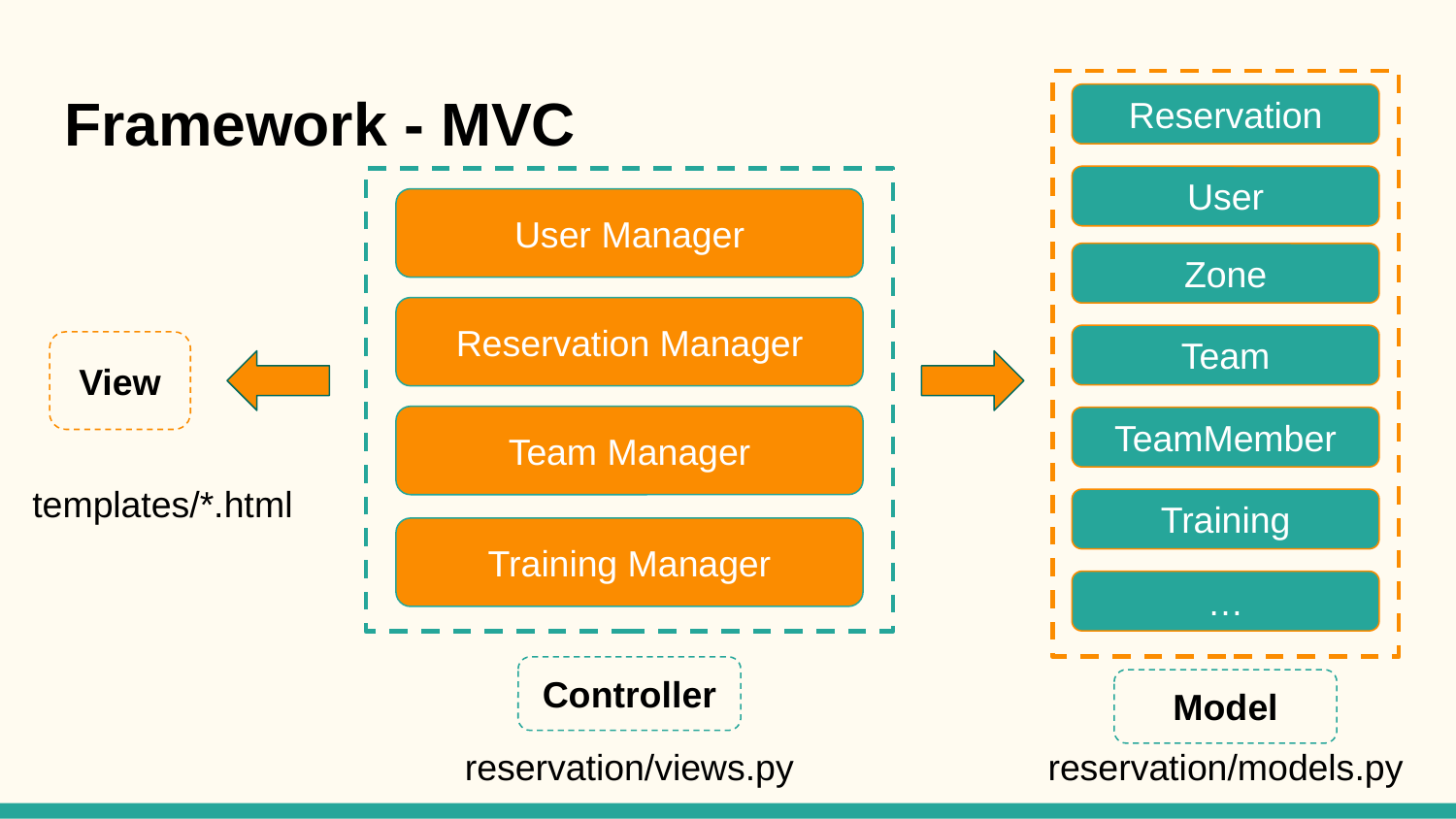

# Framework - MVC

Reservation
User

User Manager
Reservation Manager
Team Manager
Training Manager
Zone
Team
View

TeamMember
templates/*.html
Training
…
Controller
Model
reservation/models.py
reservation/views.py